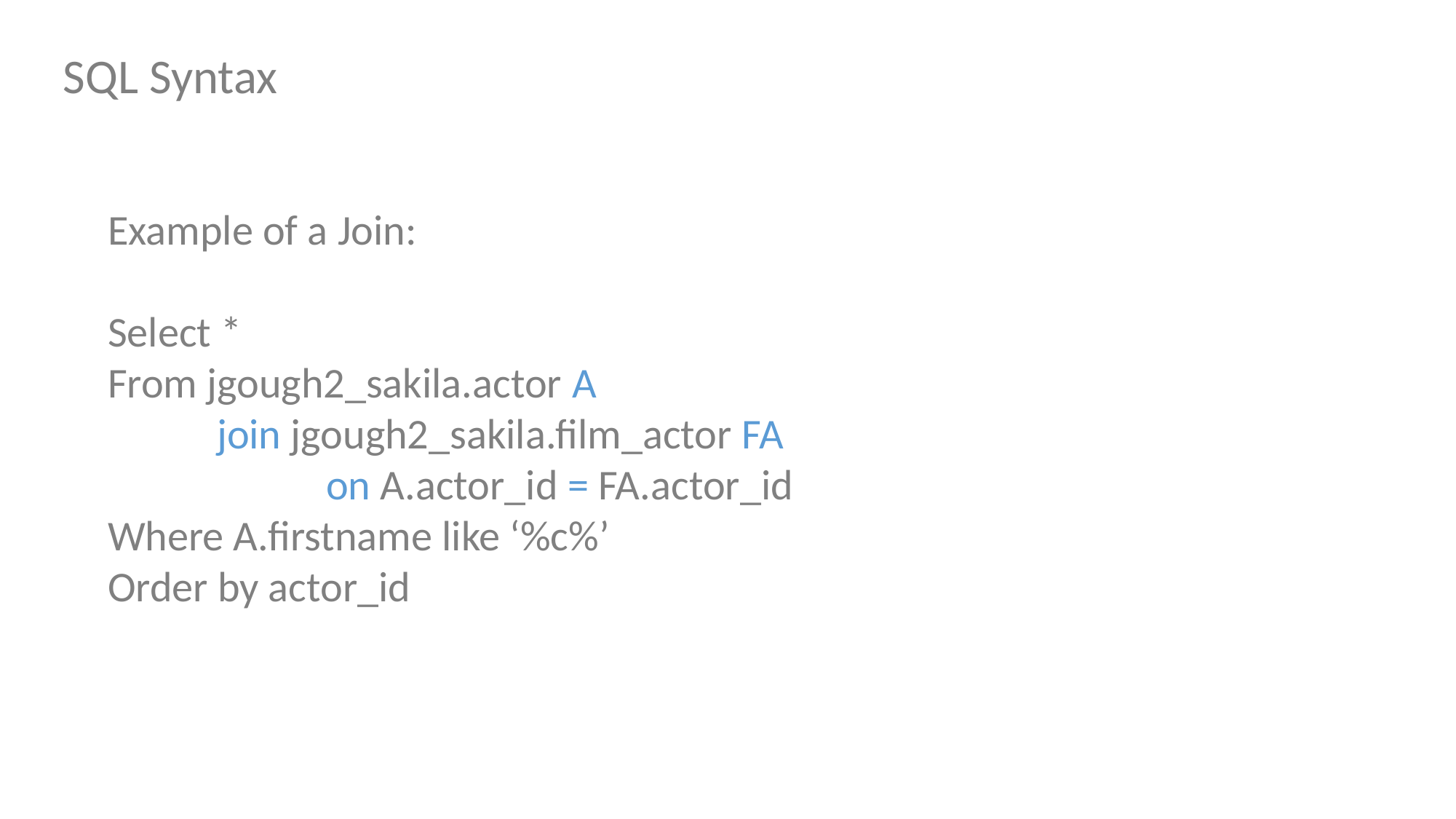

SQL Syntax
Example of a Join:

Select *
From jgough2_sakila.actor A
	join jgough2_sakila.film_actor FA
		on A.actor_id = FA.actor_id
Where A.firstname like ‘%c%’
Order by actor_id